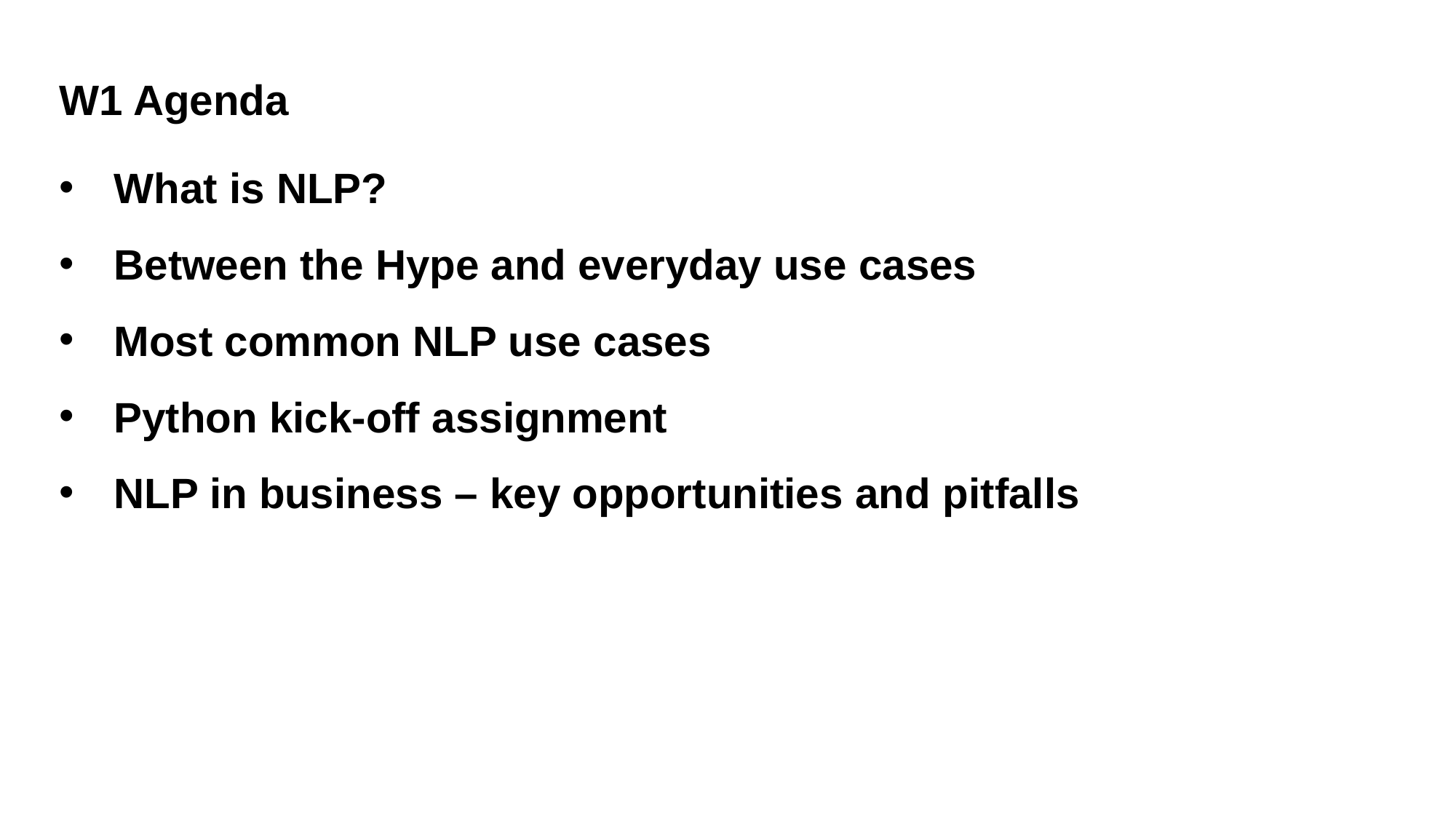

W1 Agenda
What is NLP?
Between the Hype and everyday use cases
Most common NLP use cases
Python kick-off assignment
NLP in business – key opportunities and pitfalls